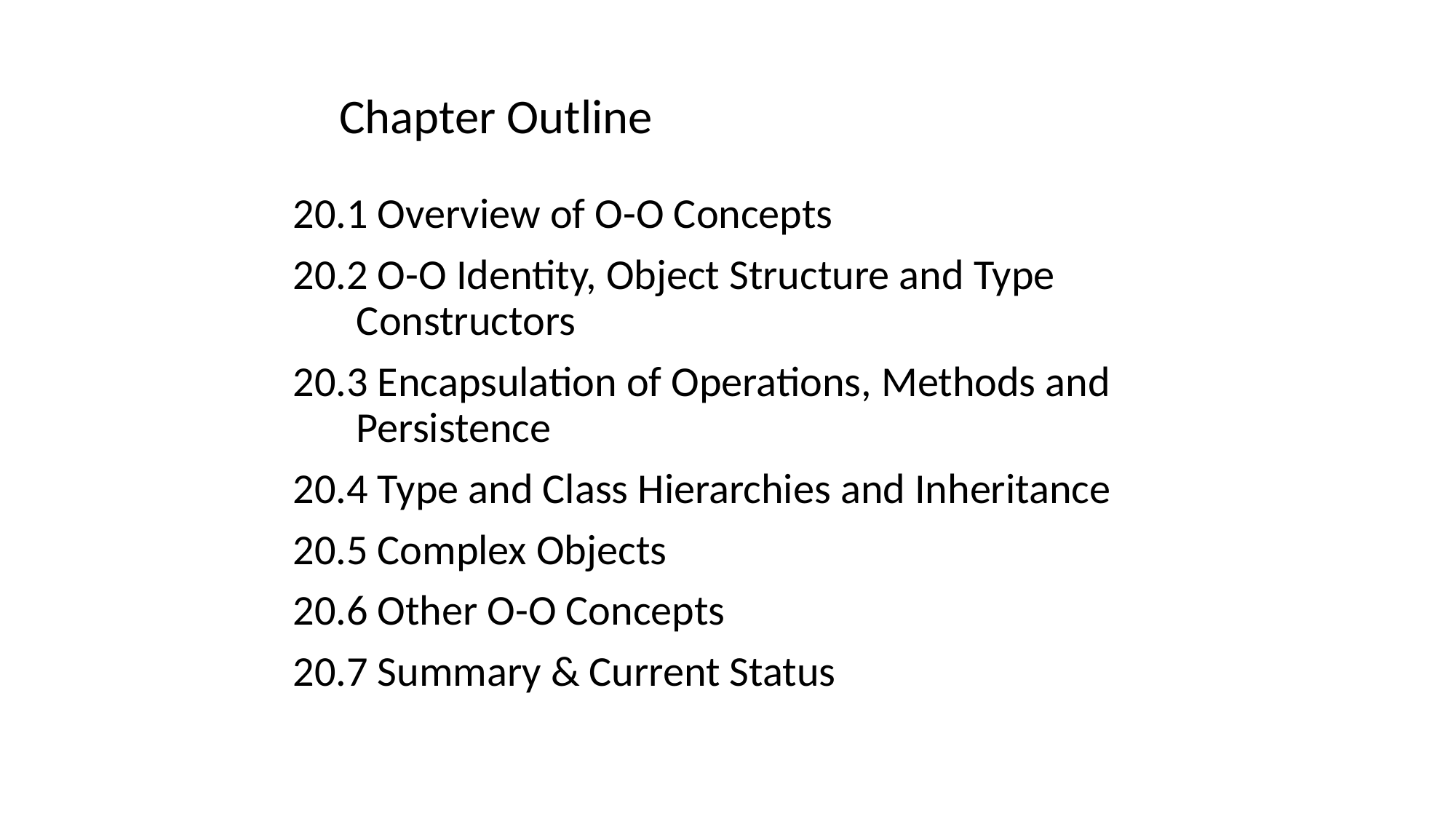

# Chapter Outline
20.1 Overview of O-O Concepts
20.2 O-O Identity, Object Structure and Type Constructors
20.3 Encapsulation of Operations, Methods and Persistence
20.4 Type and Class Hierarchies and Inheritance
20.5 Complex Objects
20.6 Other O-O Concepts
20.7 Summary & Current Status